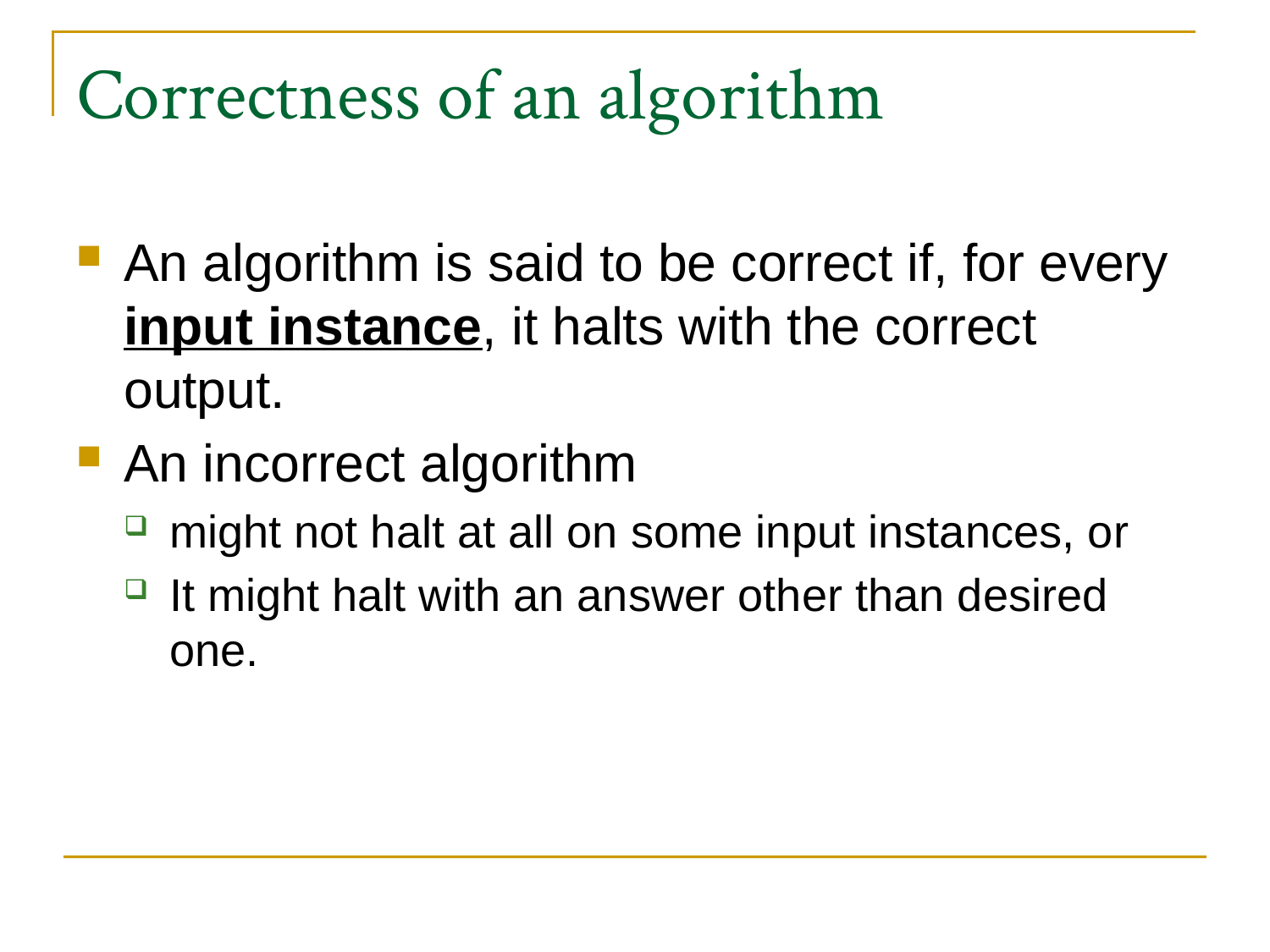

# Correctness of an algorithm
An algorithm is said to be correct if, for every input instance, it halts with the correct output.
An incorrect algorithm
might not halt at all on some input instances, or
It might halt with an answer other than desired one.